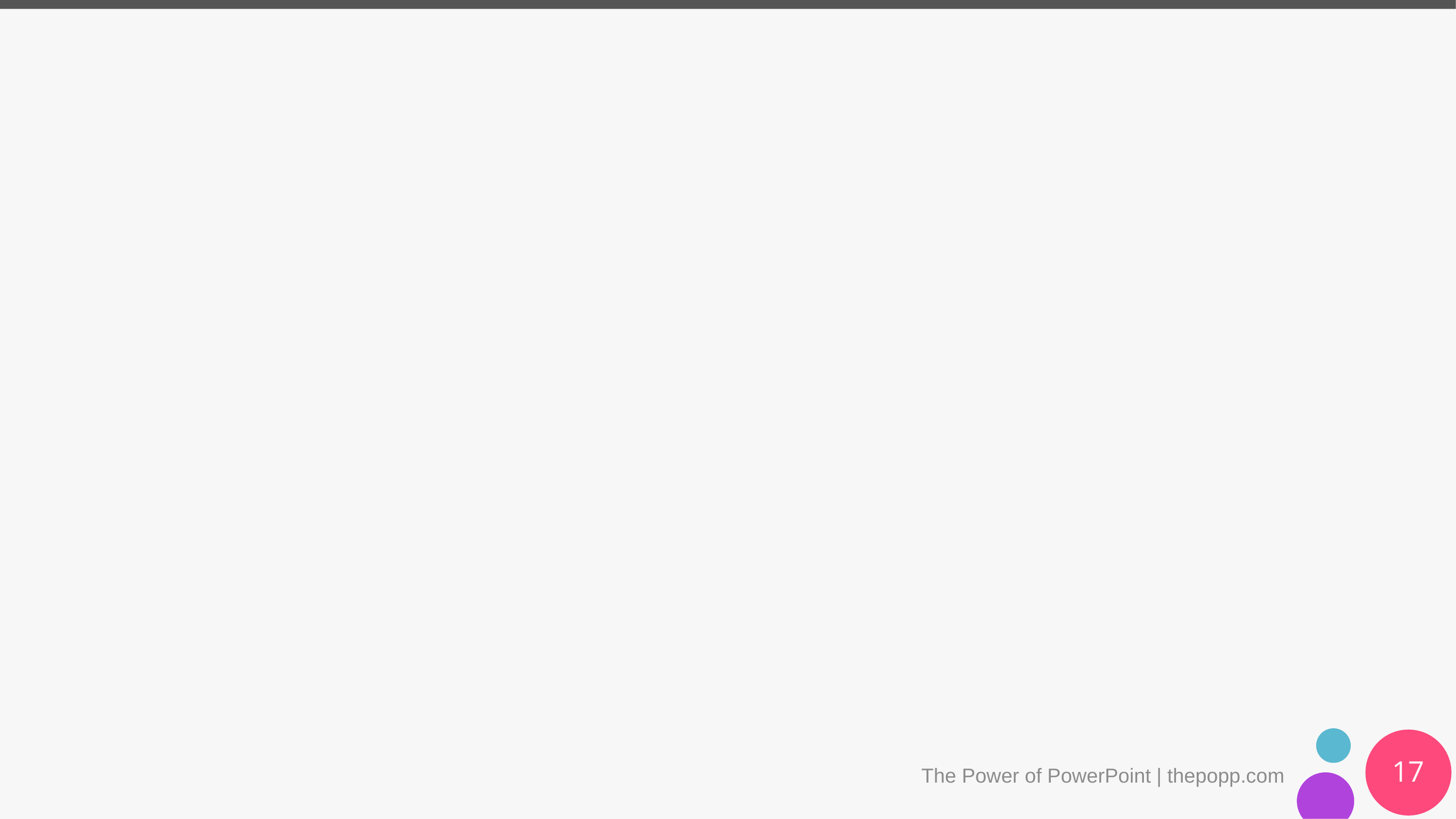

17
The Power of PowerPoint | thepopp.com